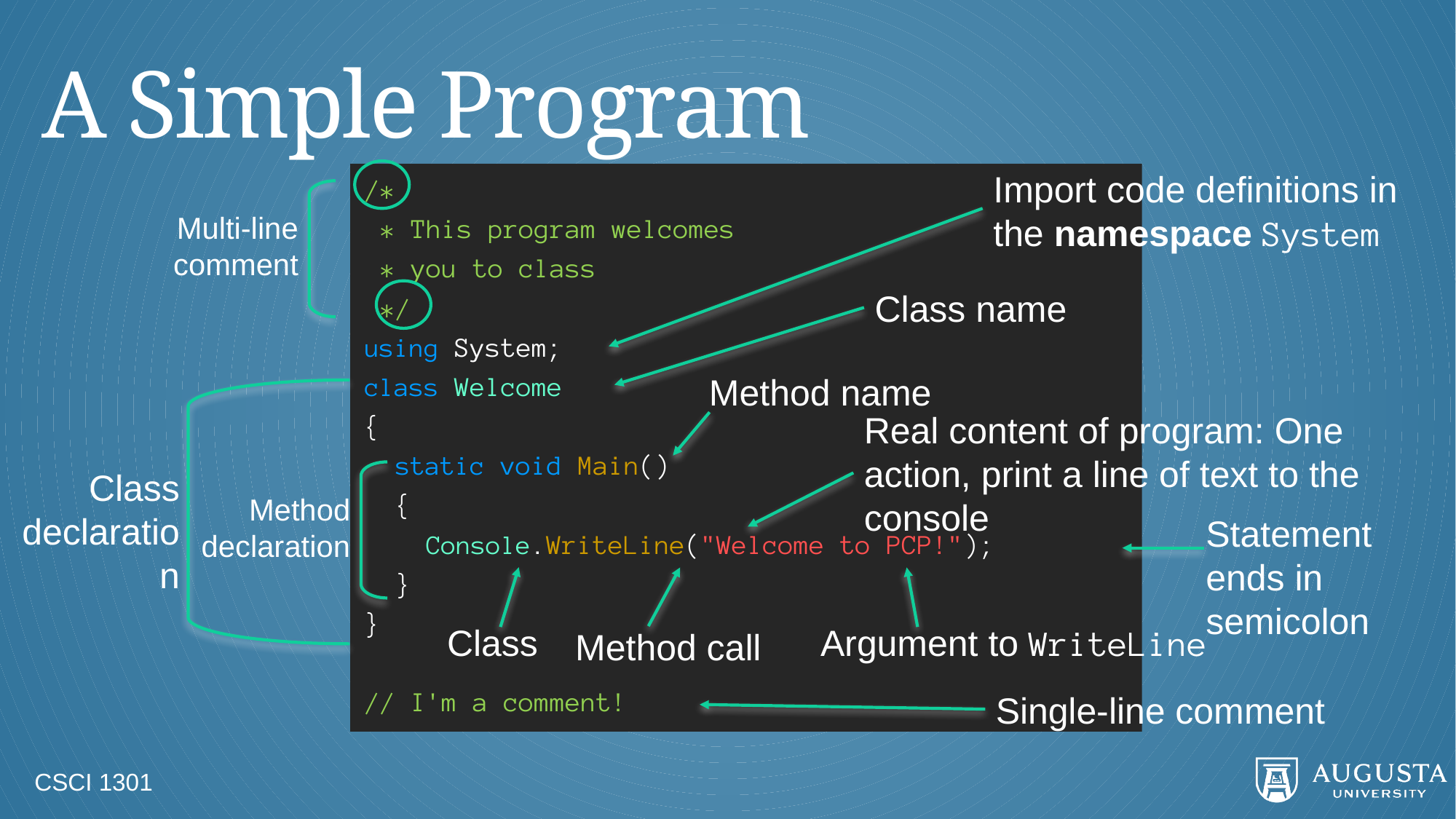

# A Simple Program

Import code definitions in the namespace System
/*
 * This program welcomes
 * you to class
 */
using System;
class Welcome
{
  static void Main()
  {
    Console.WriteLine("Welcome to PCP!");
  }
}

// I'm a comment!

Multi-line comment
Class name

Method name

Real content of program: One action, print a line of text to the console
Class declaration

Method declaration
Statement ends in semicolon
Class
Argument to WriteLine
Method call
Single-line comment
CSCI 1301